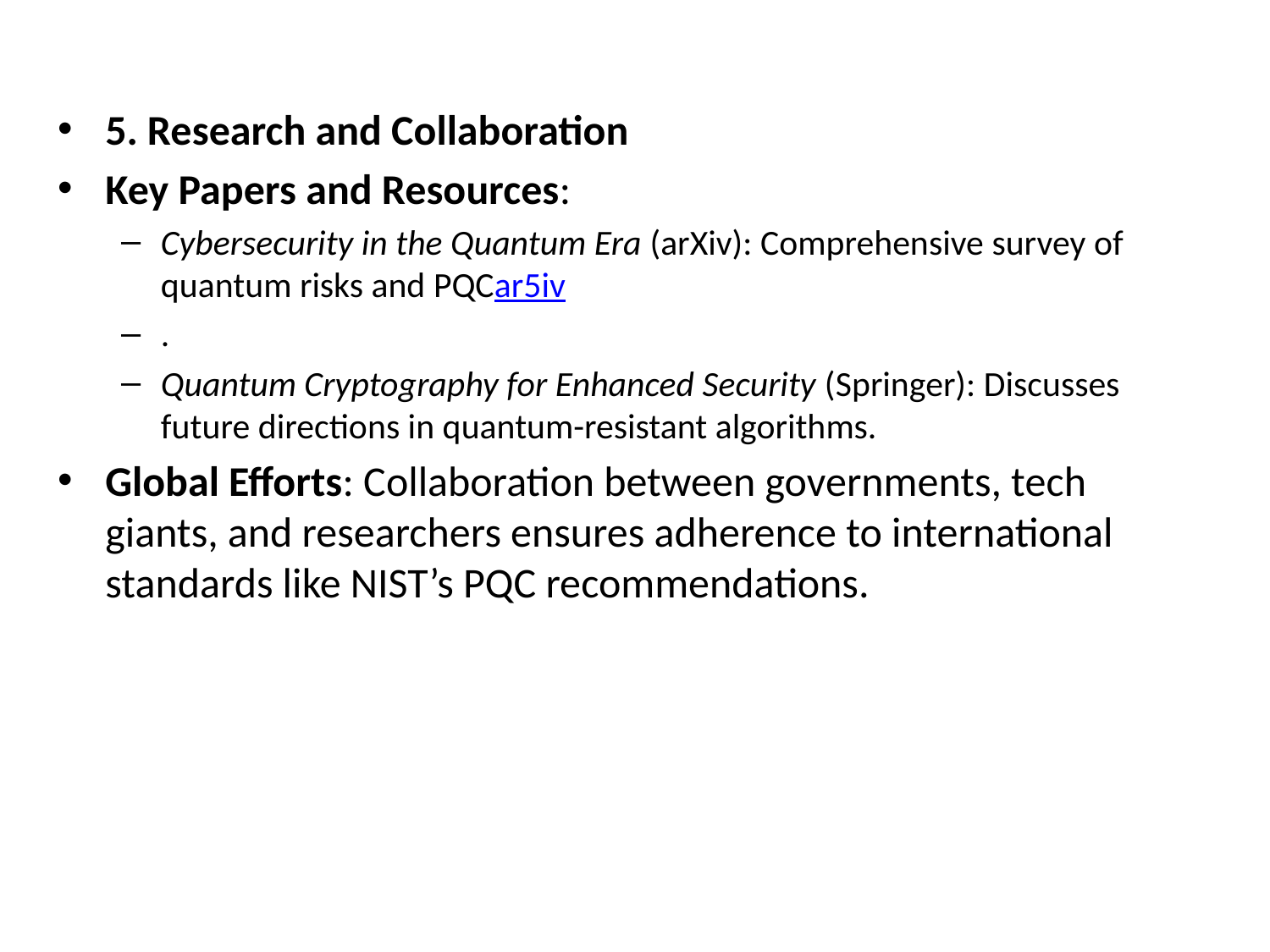

5. Research and Collaboration
Key Papers and Resources:
Cybersecurity in the Quantum Era (arXiv): Comprehensive survey of quantum risks and PQC​ar5iv
.
Quantum Cryptography for Enhanced Security (Springer): Discusses future directions in quantum-resistant algorithms.
Global Efforts: Collaboration between governments, tech giants, and researchers ensures adherence to international standards like NIST’s PQC recommendations.